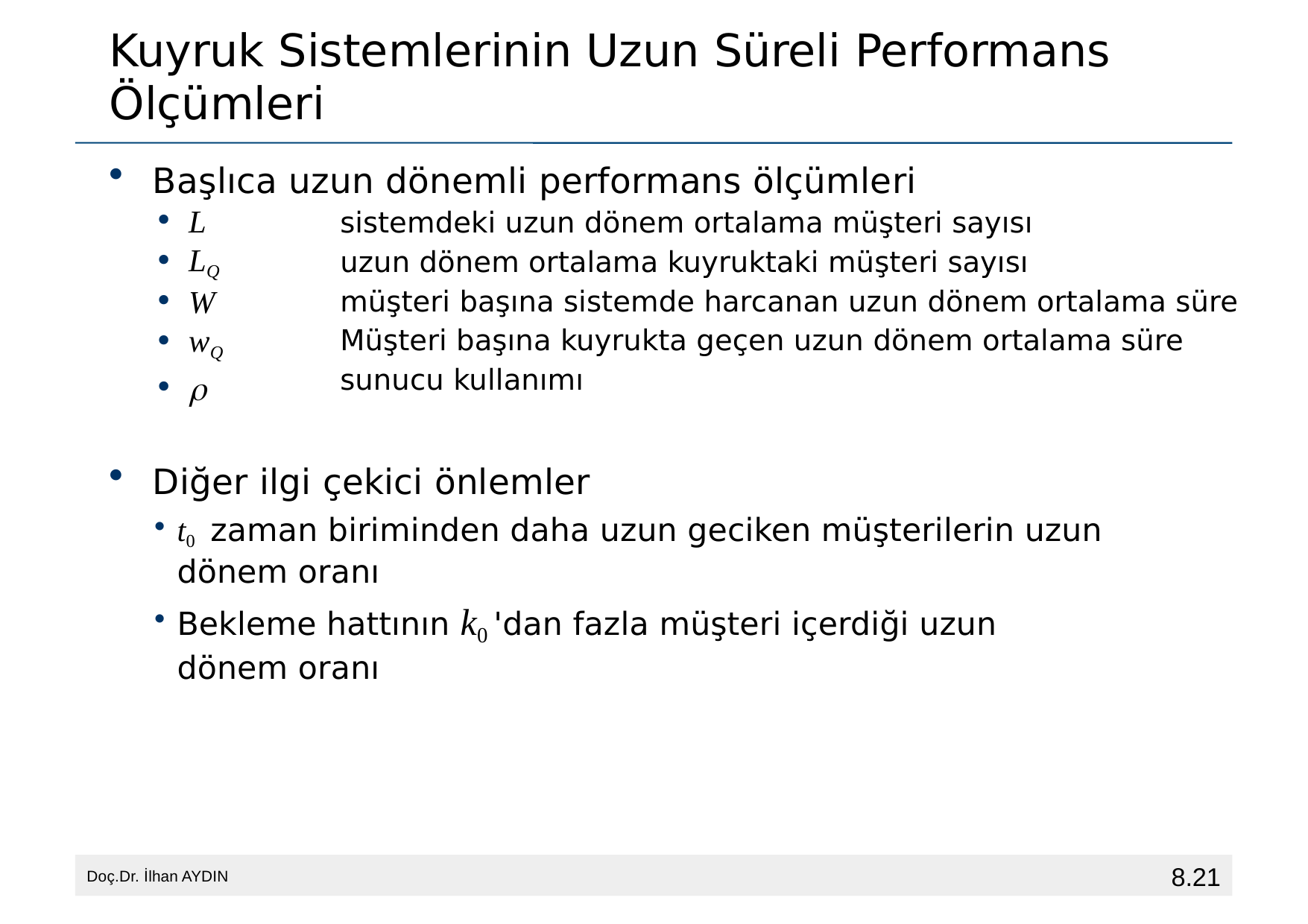

# Kuyruk Sistemlerinin Uzun Süreli Performans Ölçümleri
Başlıca uzun dönemli performans ölçümleri
sistemdeki uzun dönem ortalama müşteri sayısı
uzun dönem ortalama kuyruktaki müşteri sayısı
müşteri başına sistemde harcanan uzun dönem ortalama süre Müşteri başına kuyrukta geçen uzun dönem ortalama süre
sunucu kullanımı
L
LQ
W
wQ
ρ
Diğer ilgi çekici önlemler
t0  zaman biriminden daha uzun geciken müşterilerin uzun dönem oranı
Bekleme hattının k0 'dan fazla müşteri içerdiği uzun dönem oranı

8.21
Doç.Dr. İlhan AYDIN